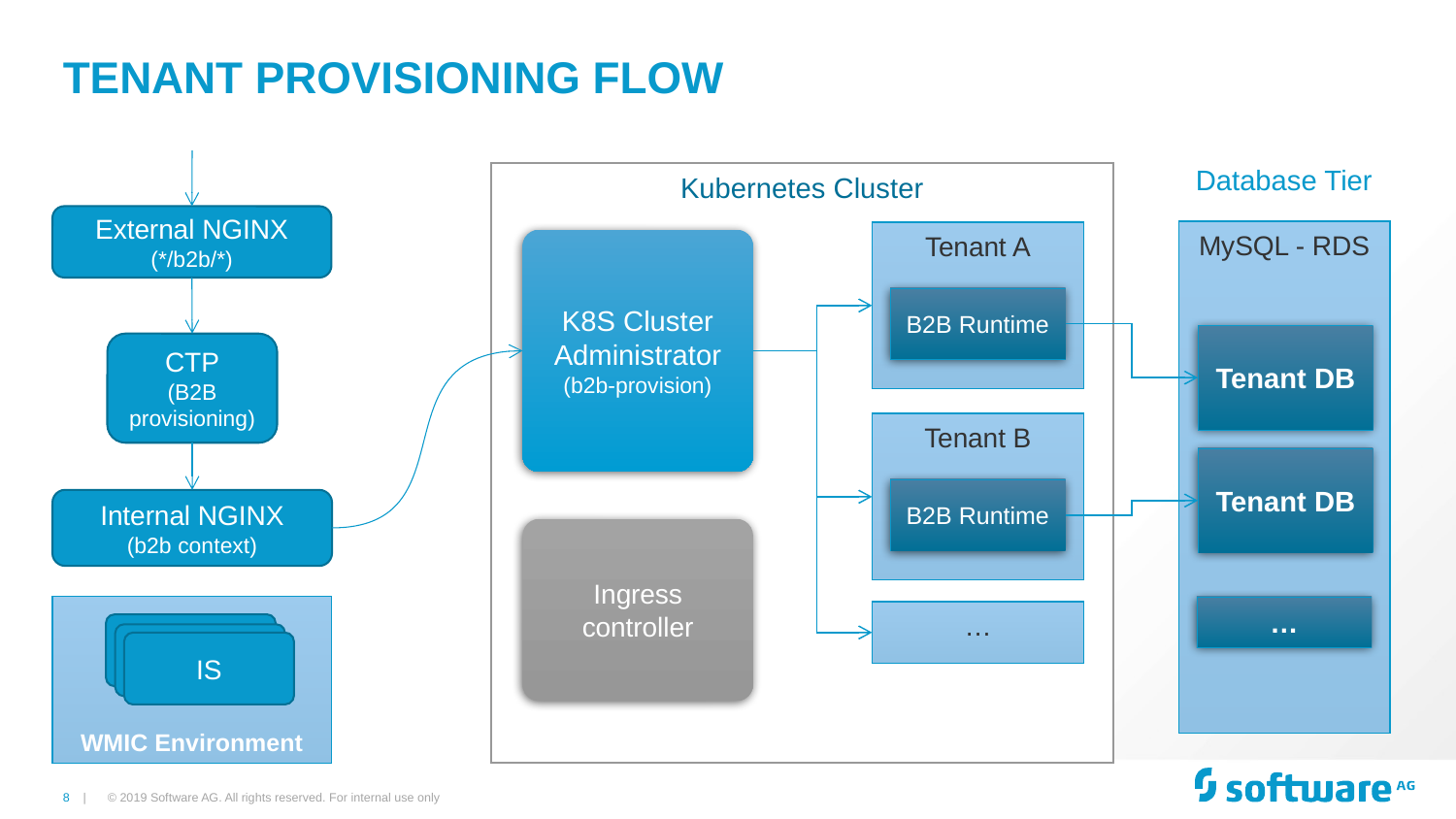

# Tenant Provisioning Flow

Kubernetes Cluster
Database Tier
External NGINX
(*/b2b/*)
MySQL - RDS
Tenant A

B2B Runtime
K8S Cluster Administrator
(b2b-provision)
Tenant DB
CTP
(B2B provisioning)
Tenant B

B2B Runtime
Tenant DB
Internal NGINX
(b2b context)
Ingress controller
WMIC Environment
…
…
IS
IS
IS
© 2019 Software AG. All rights reserved. For internal use only